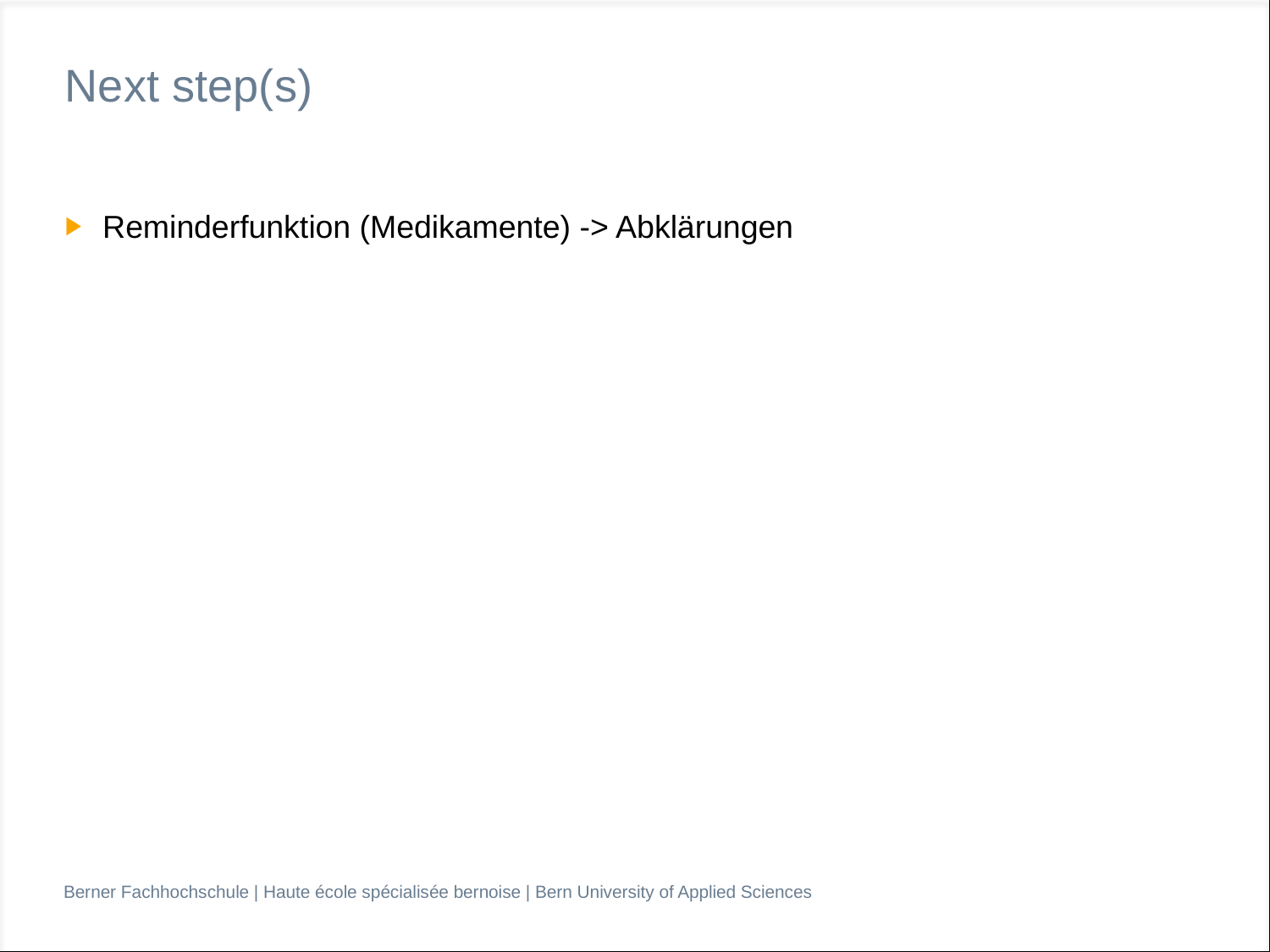

# Next step(s)
Reminderfunktion (Medikamente) -> Abklärungen